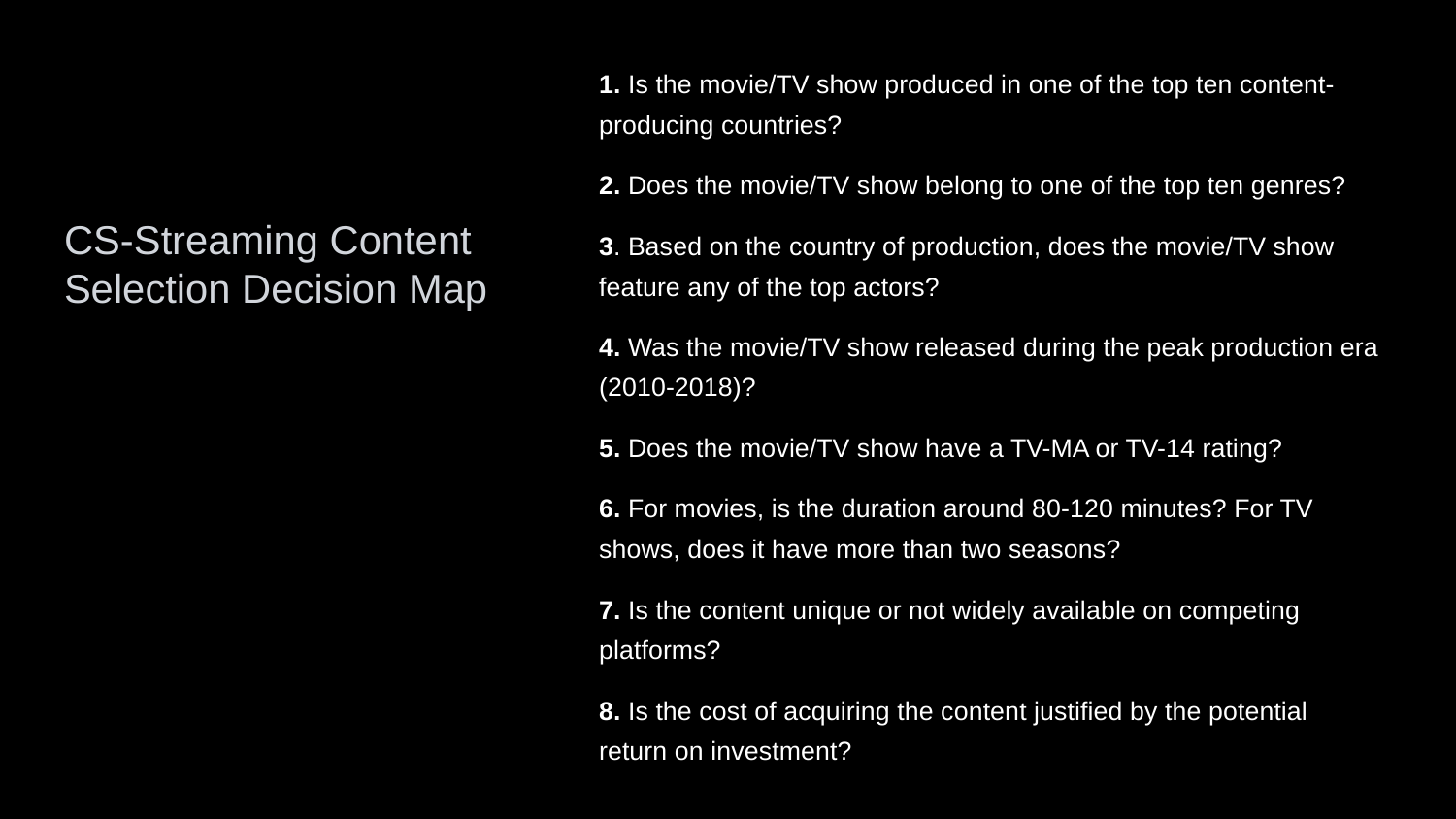

1. Is the movie/TV show produced in one of the top ten content-producing countries?
2. Does the movie/TV show belong to one of the top ten genres?
3. Based on the country of production, does the movie/TV show feature any of the top actors?
4. Was the movie/TV show released during the peak production era (2010-2018)?
5. Does the movie/TV show have a TV-MA or TV-14 rating?
6. For movies, is the duration around 80-120 minutes? For TV shows, does it have more than two seasons?
7. Is the content unique or not widely available on competing platforms?
8. Is the cost of acquiring the content justified by the potential return on investment?
# CS-Streaming Content Selection Decision Map